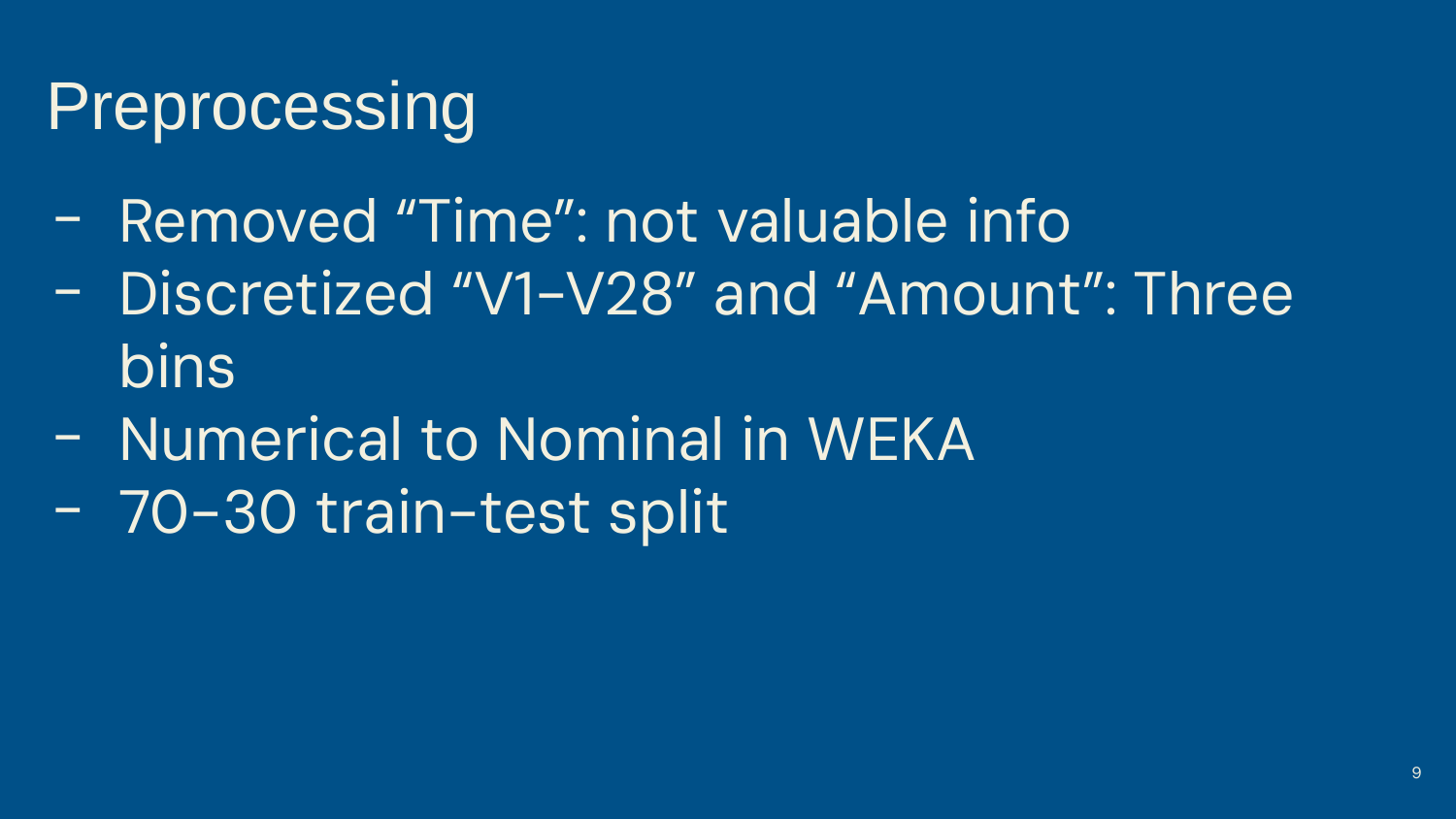

Preprocessing
Removed “Time”: not valuable info
Discretized “V1-V28” and “Amount”: Three bins
Numerical to Nominal in WEKA
70-30 train-test split
9